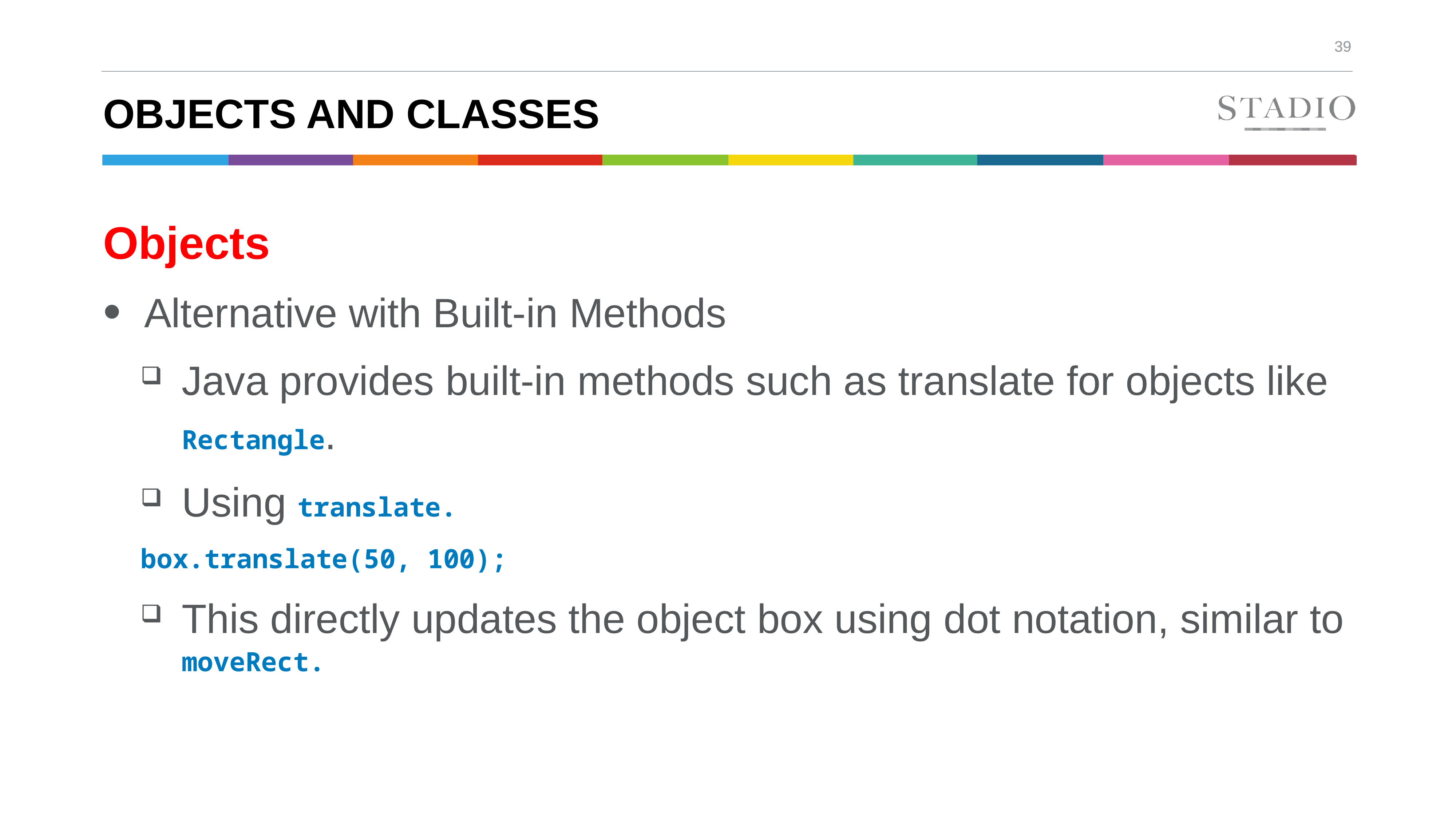

# Objects and classes

Objects
Alternative with Built-in Methods
Java provides built-in methods such as translate for objects like Rectangle.
Using translate.
box.translate(50, 100);
This directly updates the object box using dot notation, similar to moveRect.